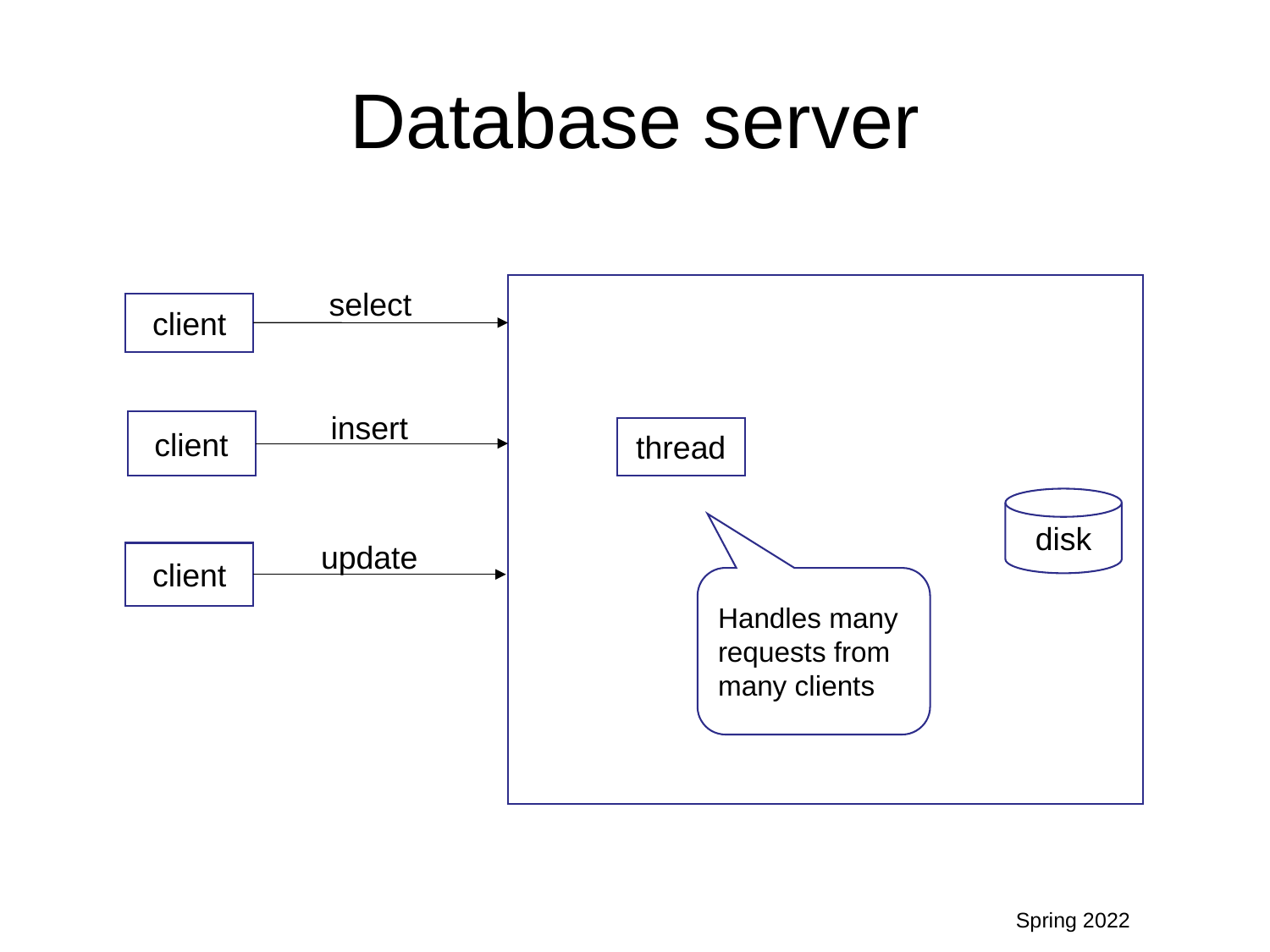

# Database server

select
client
insert
client
thread
disk
update
client
Handles many requests from many clients
Spring 2022